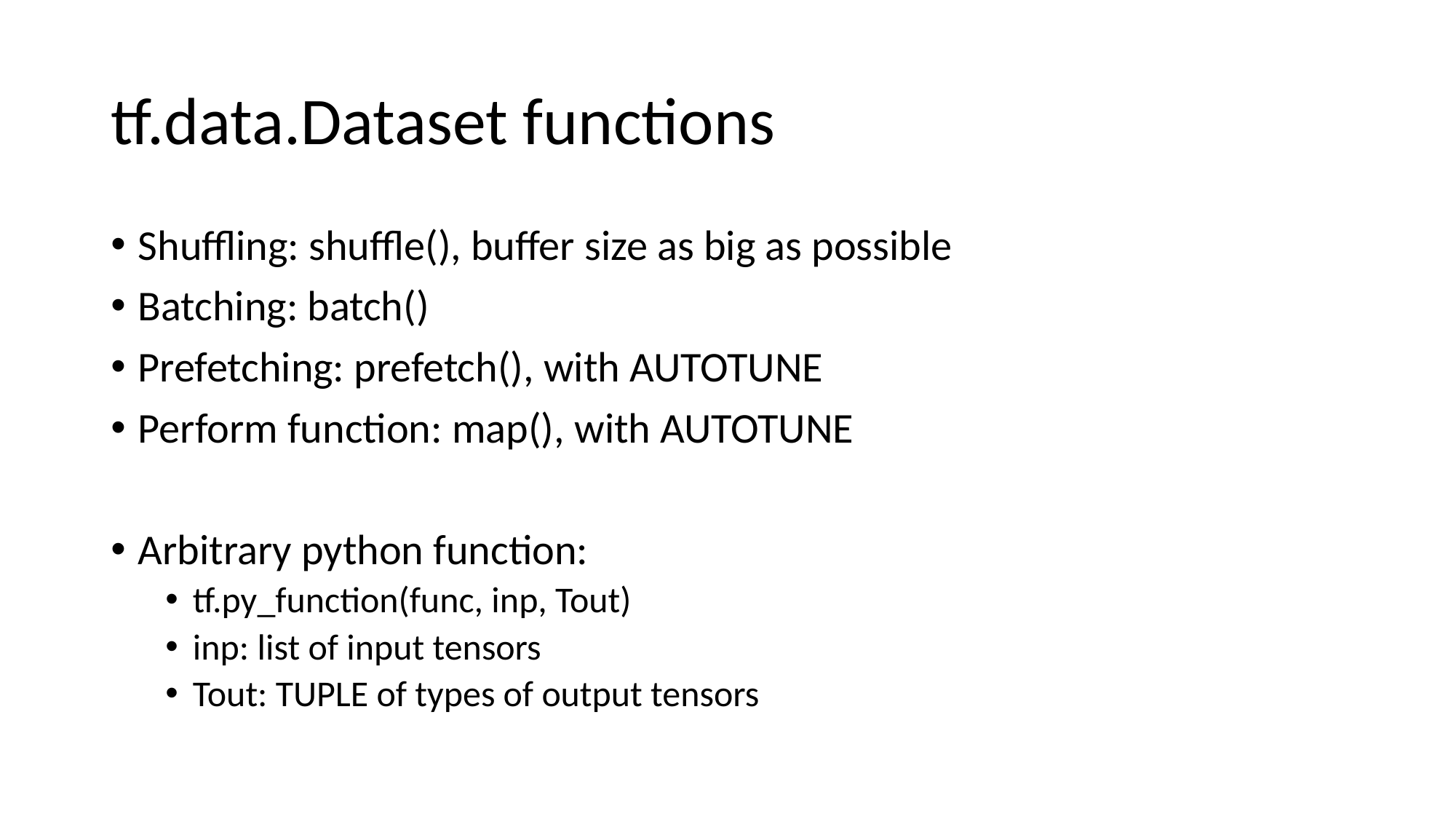

# tf.data.Dataset functions
Shuffling: shuffle(), buffer size as big as possible
Batching: batch()
Prefetching: prefetch(), with AUTOTUNE
Perform function: map(), with AUTOTUNE

Arbitrary python function:
tf.py_function(func, inp, Tout)
inp: list of input tensors
Tout: TUPLE of types of output tensors